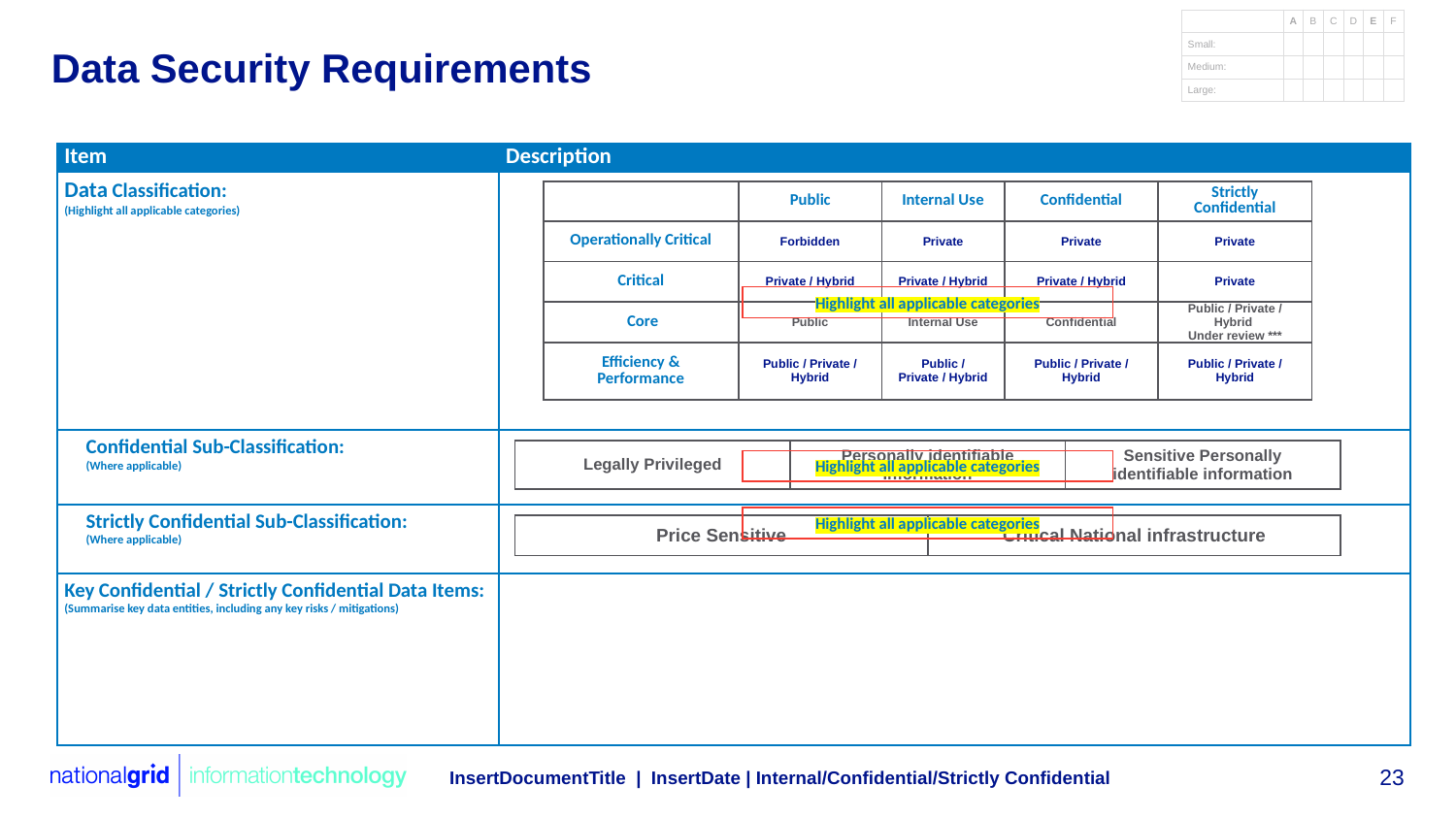

# Data Security Requirements
| Item | Description |
| --- | --- |
| Data Classification: (Highlight all applicable categories) |  |
| Confidential Sub-Classification: (Where applicable) |  |
| Strictly Confidential Sub-Classification: (Where applicable) |  |
| Key Confidential / Strictly Confidential Data Items: (Summarise key data entities, including any key risks / mitigations) |  |
|  | Public | Internal Use | Confidential | Strictly Confidential |
| --- | --- | --- | --- | --- |
| Operationally Critical | Forbidden | Private | Private | Private |
| Critical | Private / Hybrid | Private / Hybrid | Private / Hybrid | Private |
| Core | Public | Internal Use | Confidential | Public / Private / Hybrid  Under review \*\*\* |
| Efficiency & Performance | Public / Private / Hybrid | Public / Private / Hybrid | Public / Private / Hybrid | Public / Private / Hybrid |
Highlight all applicable categories
| Legally Privileged | Personally identifiable Information | Sensitive Personally identifiable information |
| --- | --- | --- |
Highlight all applicable categories
Highlight all applicable categories
| Price Sensitive | Critical National infrastructure |
| --- | --- |
InsertDocumentTitle  |  InsertDate | Internal/Confidential/Strictly Confidential